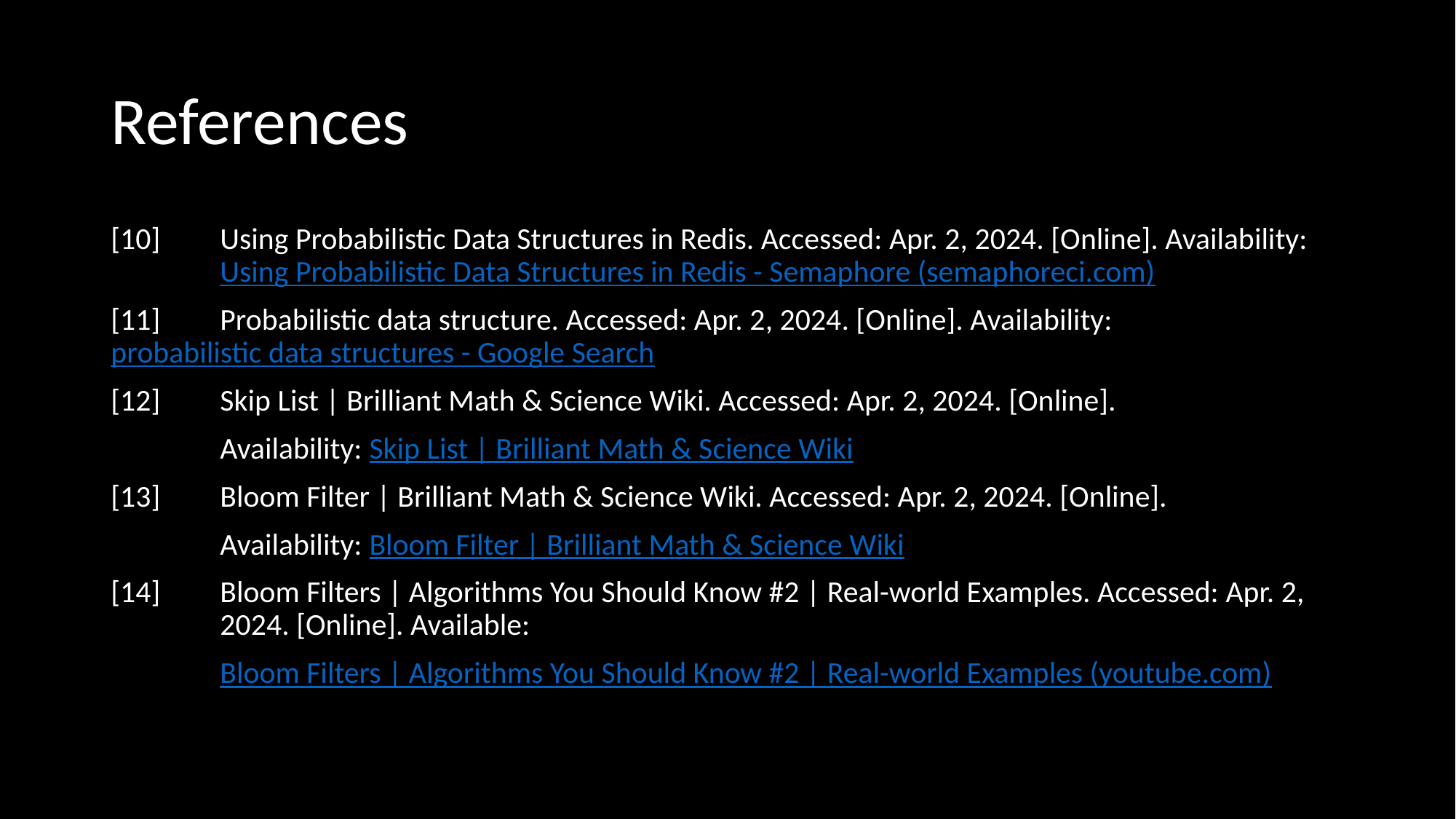

# References
[10] 	Using Probabilistic Data Structures in Redis. Accessed: Apr. 2, 2024. [Online]. Availability: 	Using Probabilistic Data Structures in Redis - Semaphore (semaphoreci.com)
[11] 	Probabilistic data structure. Accessed: Apr. 2, 2024. [Online]. Availability: 	probabilistic data structures - Google Search
[12] 	Skip List | Brilliant Math & Science Wiki. Accessed: Apr. 2, 2024. [Online].
	Availability: Skip List | Brilliant Math & Science Wiki
[13] 	Bloom Filter | Brilliant Math & Science Wiki. Accessed: Apr. 2, 2024. [Online].
	Availability: Bloom Filter | Brilliant Math & Science Wiki
[14] 	Bloom Filters | Algorithms You Should Know #2 | Real-world Examples. Accessed: Apr. 2, 	2024. [Online]. Available:
	Bloom Filters | Algorithms You Should Know #2 | Real-world Examples (youtube.com)